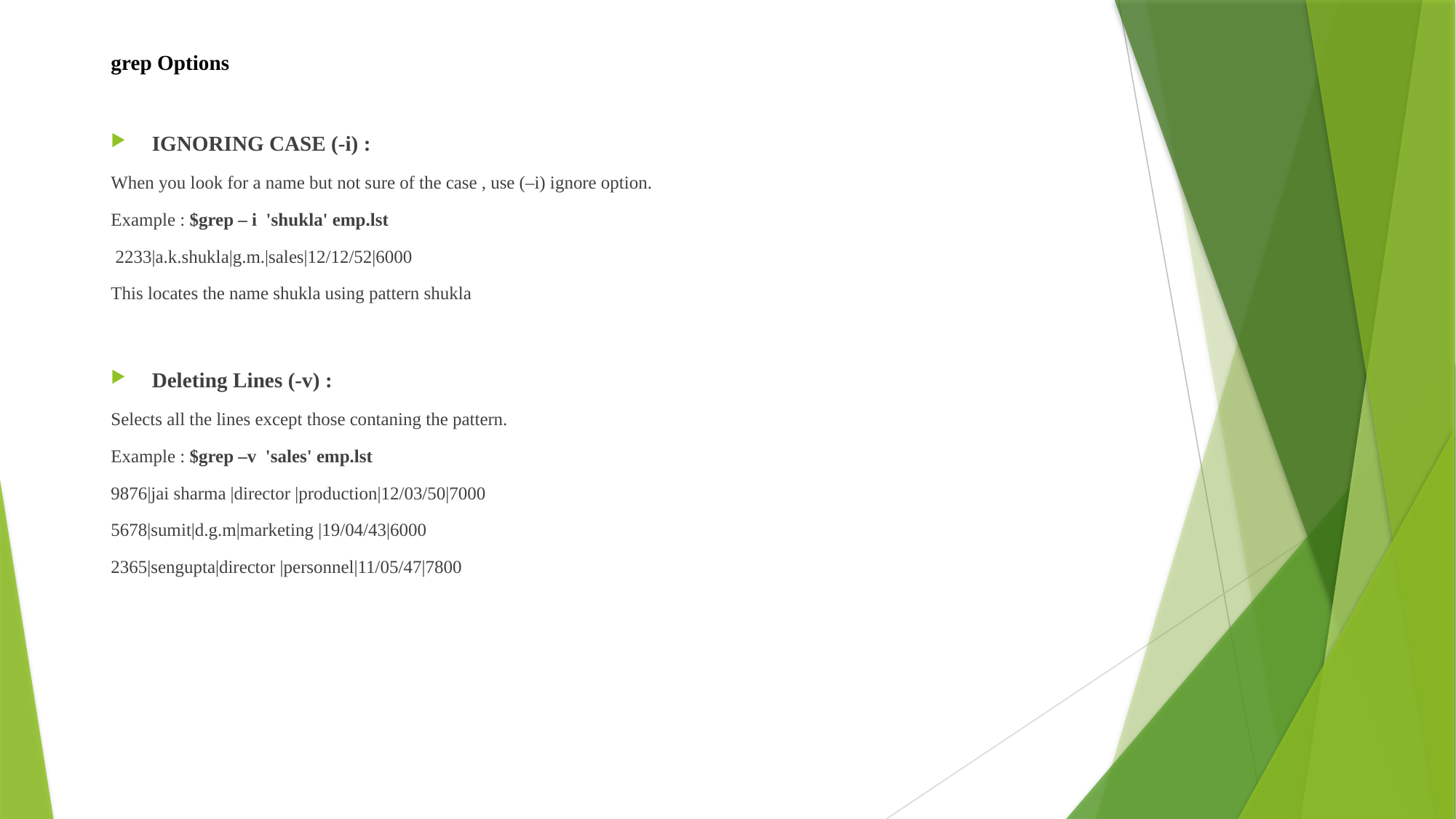

# grep Options
IGNORING CASE (-i) :
When you look for a name but not sure of the case , use (–i) ignore option.
Example : $grep – i  'shukla' emp.lst
 2233|a.k.shukla|g.m.|sales|12/12/52|6000
This locates the name shukla using pattern shukla

Deleting Lines (-v) :
Selects all the lines except those contaning the pattern.
Example : $grep –v  'sales' emp.lst
9876|jai sharma |director |production|12/03/50|7000
5678|sumit|d.g.m|marketing |19/04/43|6000
2365|sengupta|director |personnel|11/05/47|7800